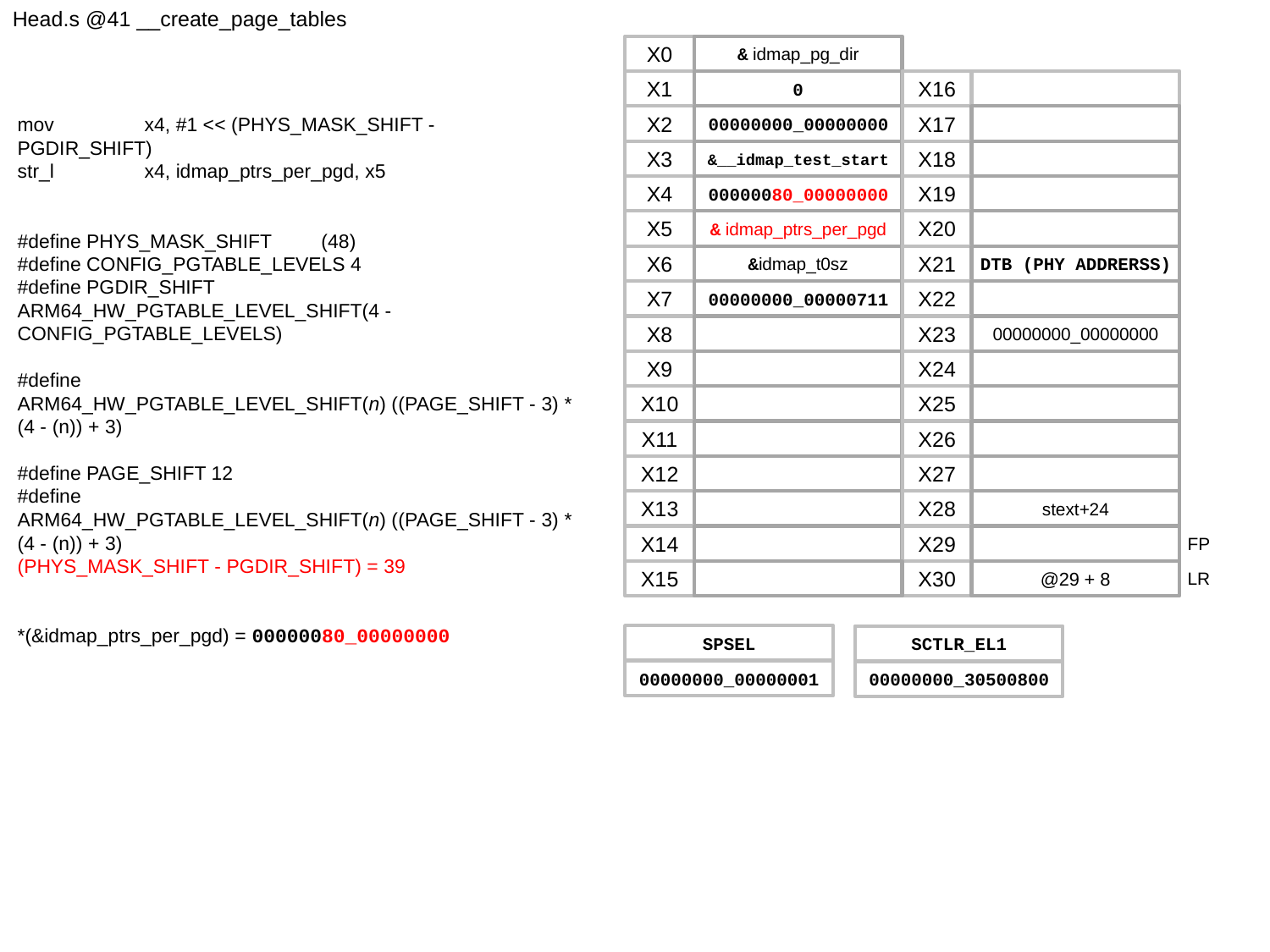

Head.s @41 __create_page_tables
X0
& idmap_pg_dir
X1
0
X16

X2
00000000_00000000
X17

X3
&__idmap_test_start
X18

X4
00000080_00000000
X19

X5
& idmap_ptrs_per_pgd
X20

X6
&idmap_t0sz
X21
DTB (PHY ADDRERSS)
X7
00000000_00000711
X22

X8

X23
00000000_00000000
X9

X24

X10

X25

X11

X26

X12

X27

X13

X28
stext+24
X14

X29

FP
X15

X30
@29 + 8
LR
mov	x4, #1 << (PHYS_MASK_SHIFT - PGDIR_SHIFT)
str_l	x4, idmap_ptrs_per_pgd, x5

#define PHYS_MASK_SHIFT         (48)
#define CONFIG_PGTABLE_LEVELS 4
#define PGDIR_SHIFT  ARM64_HW_PGTABLE_LEVEL_SHIFT(4 - CONFIG_PGTABLE_LEVELS)

#define ARM64_HW_PGTABLE_LEVEL_SHIFT(n) ((PAGE_SHIFT - 3) * (4 - (n)) + 3)

#define PAGE_SHIFT 12
#define ARM64_HW_PGTABLE_LEVEL_SHIFT(n) ((PAGE_SHIFT - 3) * (4 - (n)) + 3)
(PHYS_MASK_SHIFT - PGDIR_SHIFT) = 39

*(&idmap_ptrs_per_pgd) = 00000080_00000000

SPSEL
00000000_00000001
SCTLR_EL1
00000000_30500800